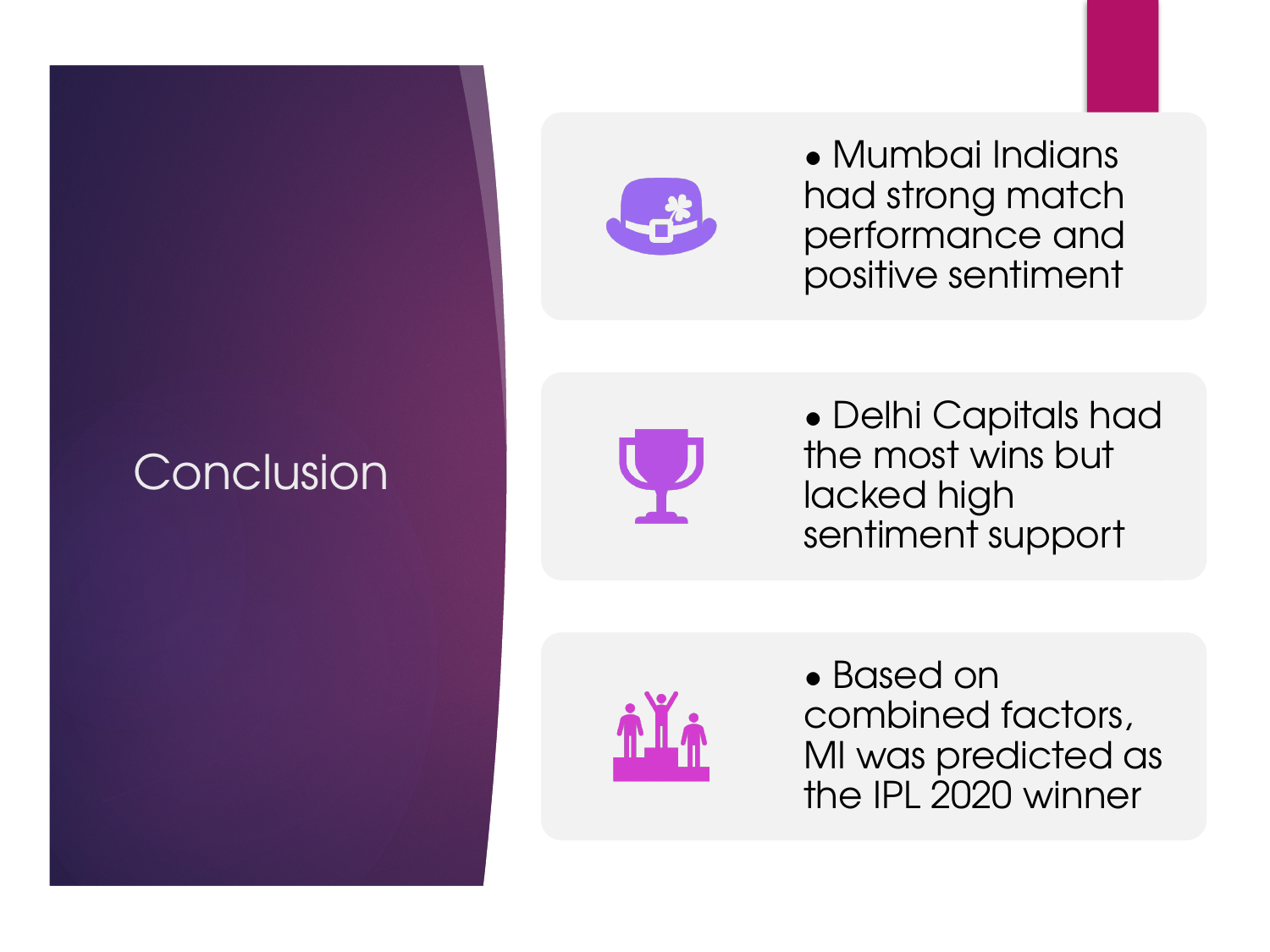

• Mumbai Indians had strong match performance and positive sentiment
• Delhi Capitals had the most wins but lacked high sentiment support
• Based on combined factors, MI was predicted as the IPL 2020 winner
# Conclusion